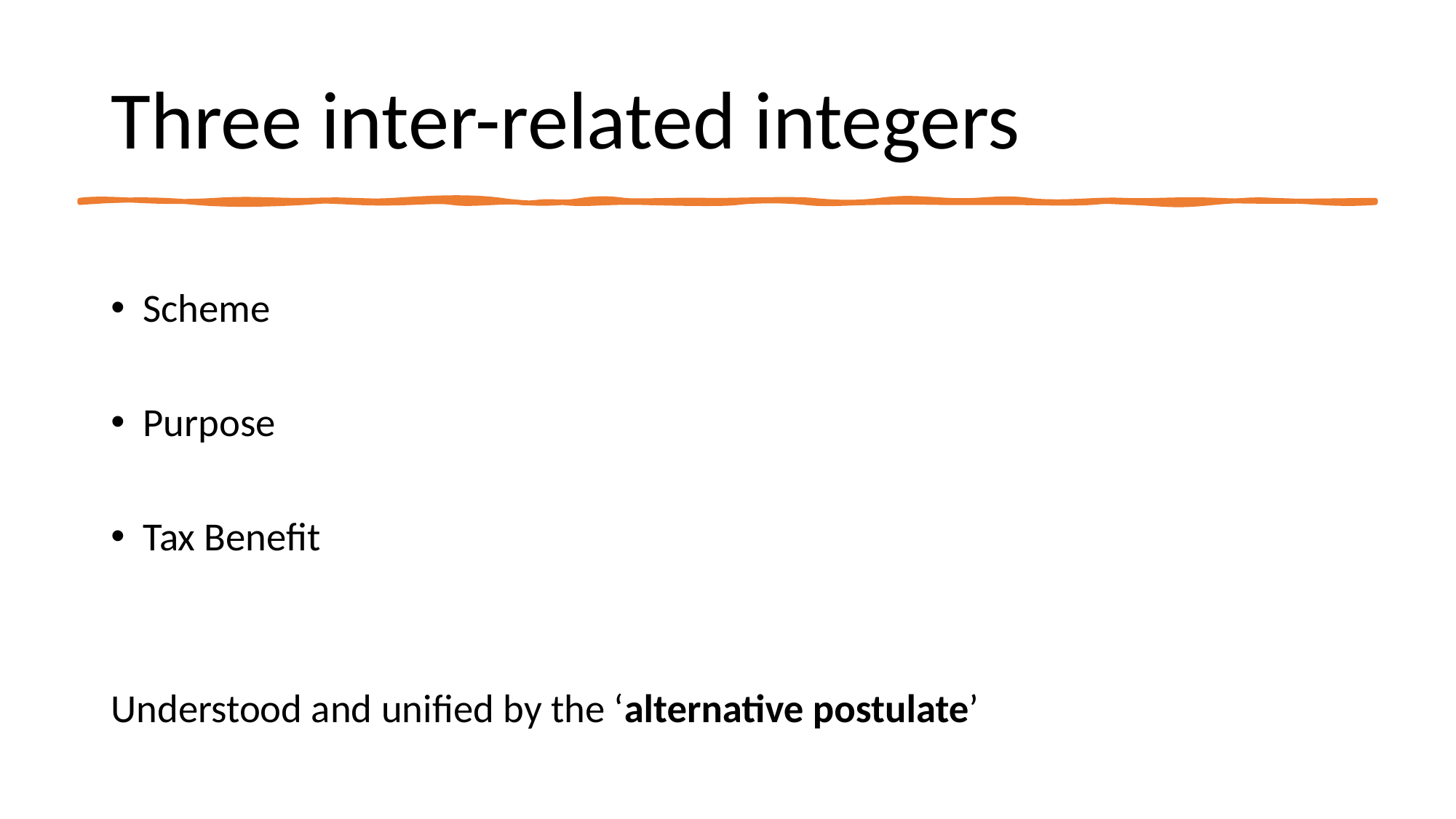

# Three inter-related integers

Scheme

Purpose

Tax Benefit

Understood and unified by the ‘alternative postulate’